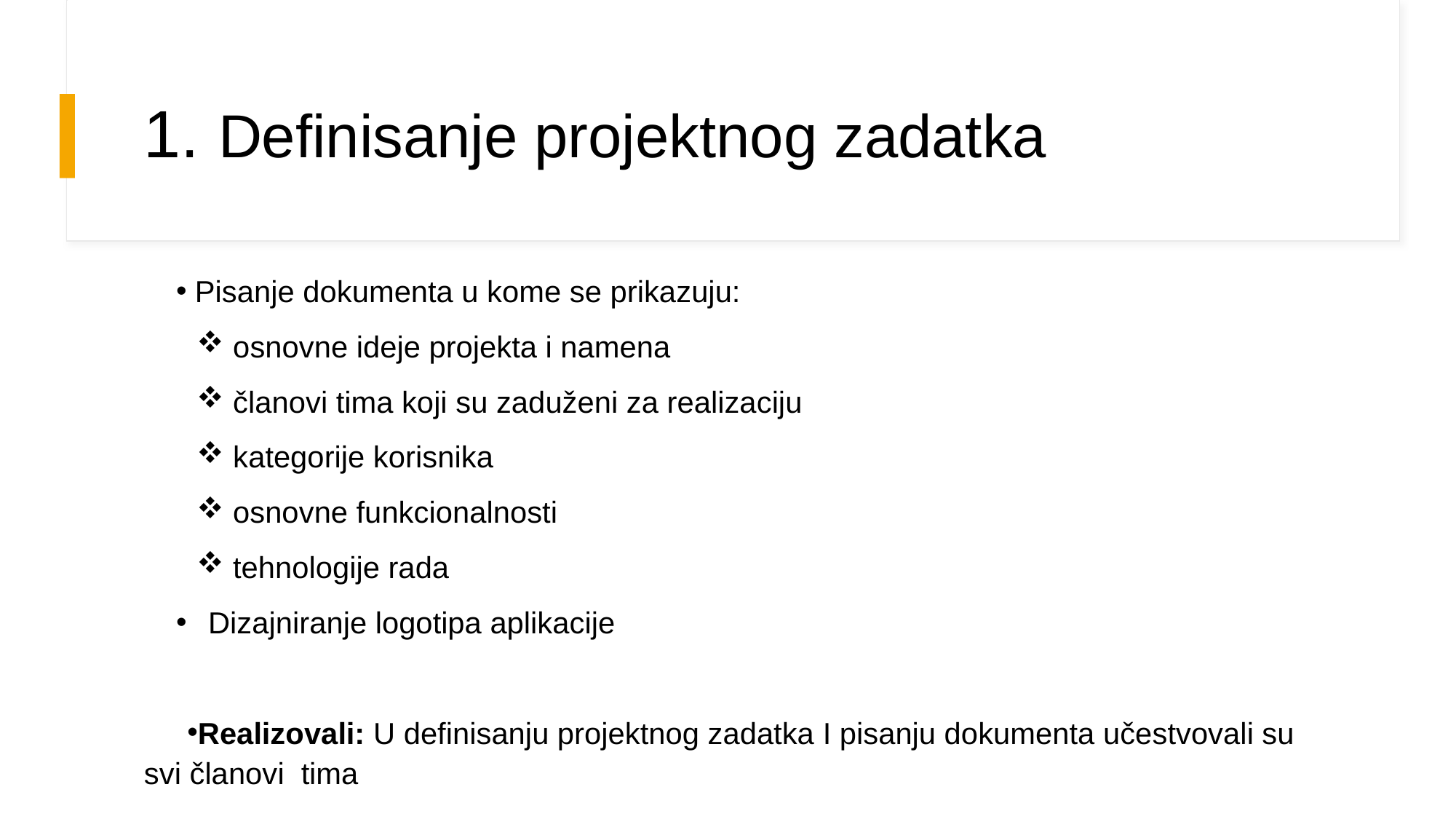

# 1. Definisanje projektnog zadatka
 Pisanje dokumenta u kome se prikazuju:
 osnovne ideje projekta i namena
 članovi tima koji su zaduženi za realizaciju
 kategorije korisnika
 osnovne funkcionalnosti
 tehnologije rada
Dizajniranje logotipa aplikacije

Realizovali: U definisanju projektnog zadatka I pisanju dokumenta učestvovali su svi članovi  tima